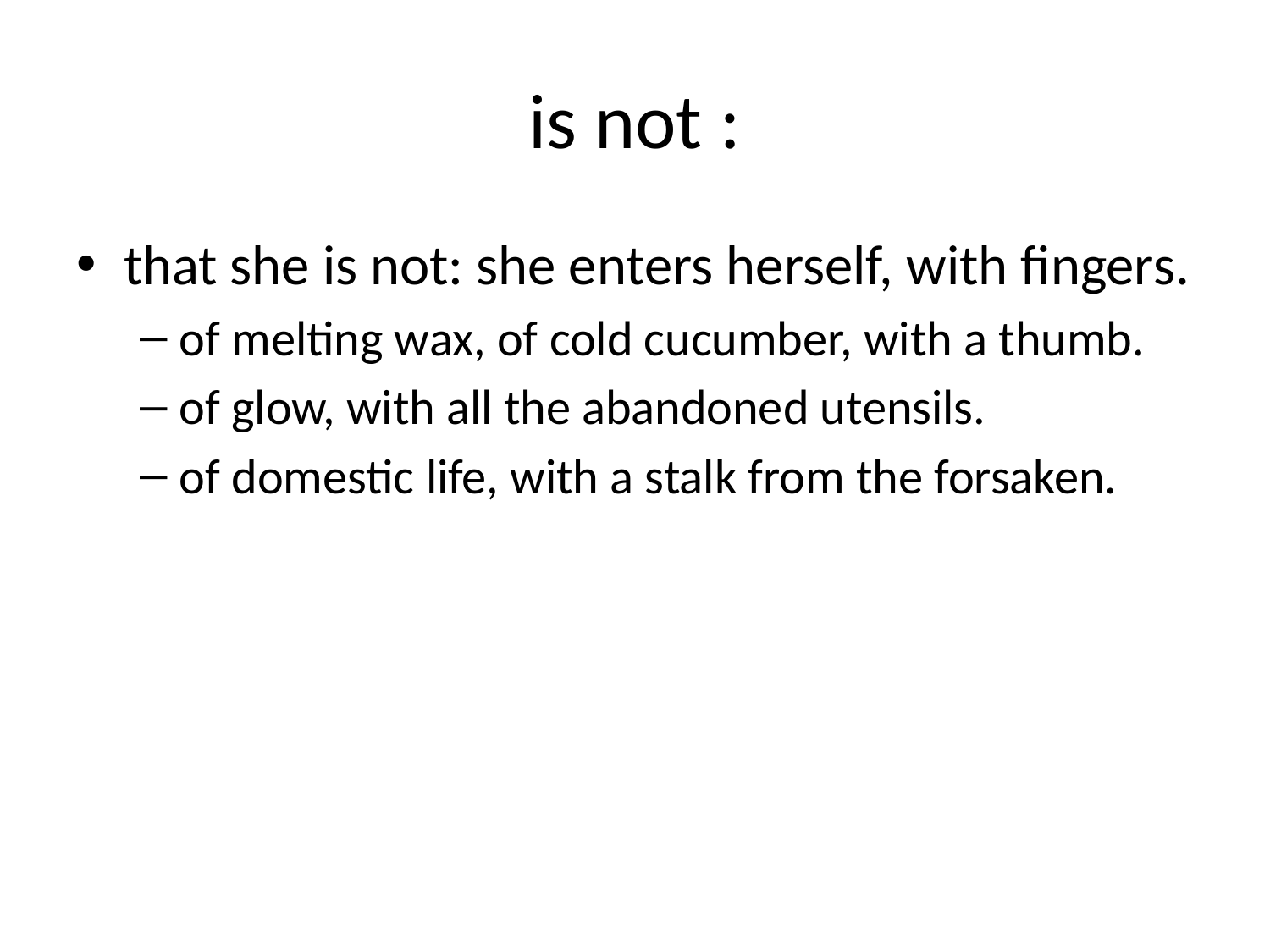

# is not :
that she is not: she enters herself, with fingers.
of melting wax, of cold cucumber, with a thumb.
of glow, with all the abandoned utensils.
of domestic life, with a stalk from the forsaken.